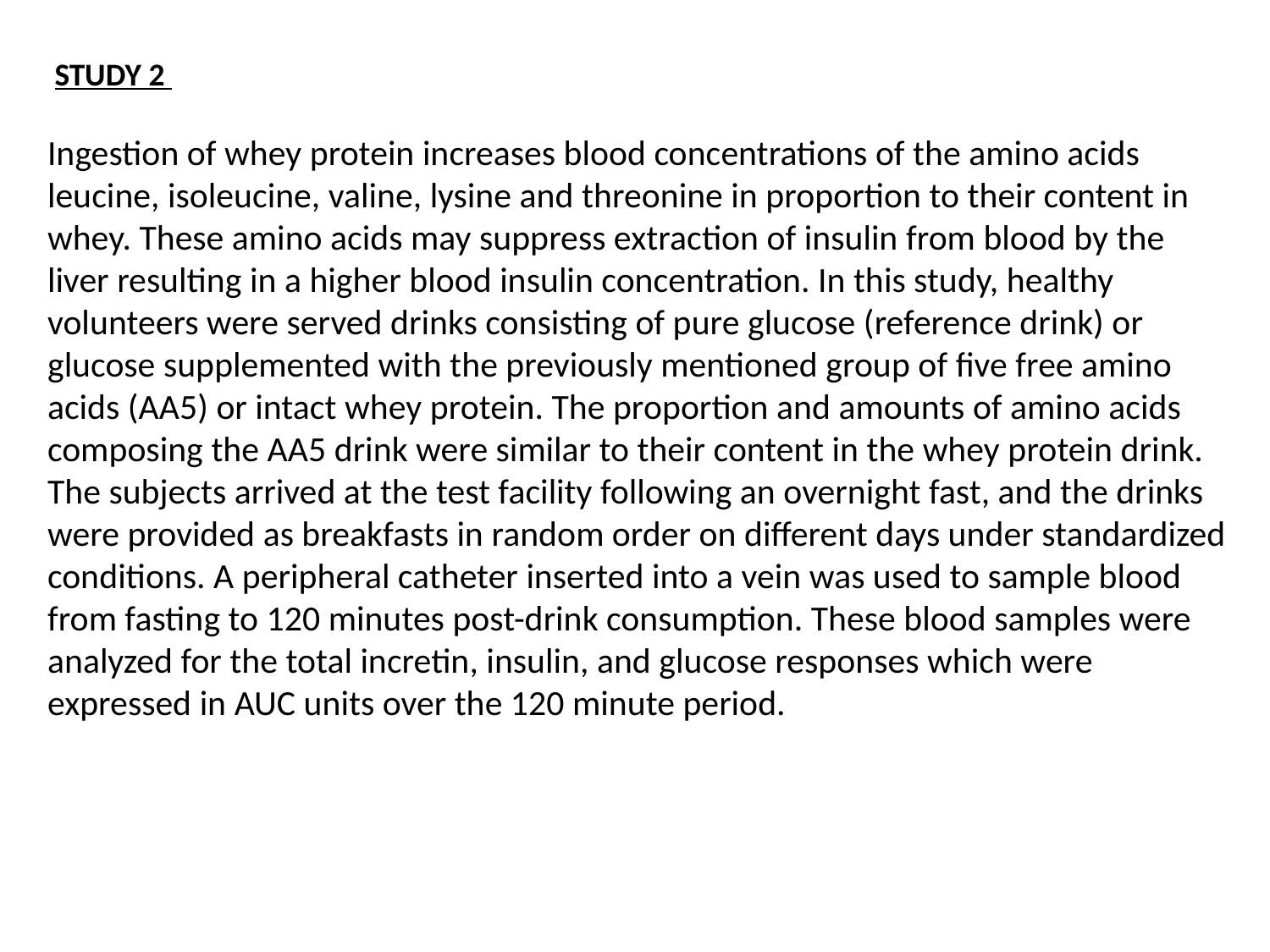

STUDY 2

Ingestion of whey protein increases blood concentrations of the amino acids leucine, isoleucine, valine, lysine and threonine in proportion to their content in whey. These amino acids may suppress extraction of insulin from blood by the liver resulting in a higher blood insulin concentration. In this study, healthy volunteers were served drinks consisting of pure glucose (reference drink) or glucose supplemented with the previously mentioned group of five free amino acids (AA5) or intact whey protein. The proportion and amounts of amino acids composing the AA5 drink were similar to their content in the whey protein drink. The subjects arrived at the test facility following an overnight fast, and the drinks were provided as breakfasts in random order on different days under standardized conditions. A peripheral catheter inserted into a vein was used to sample blood from fasting to 120 minutes post-drink consumption. These blood samples were analyzed for the total incretin, insulin, and glucose responses which were expressed in AUC units over the 120 minute period.